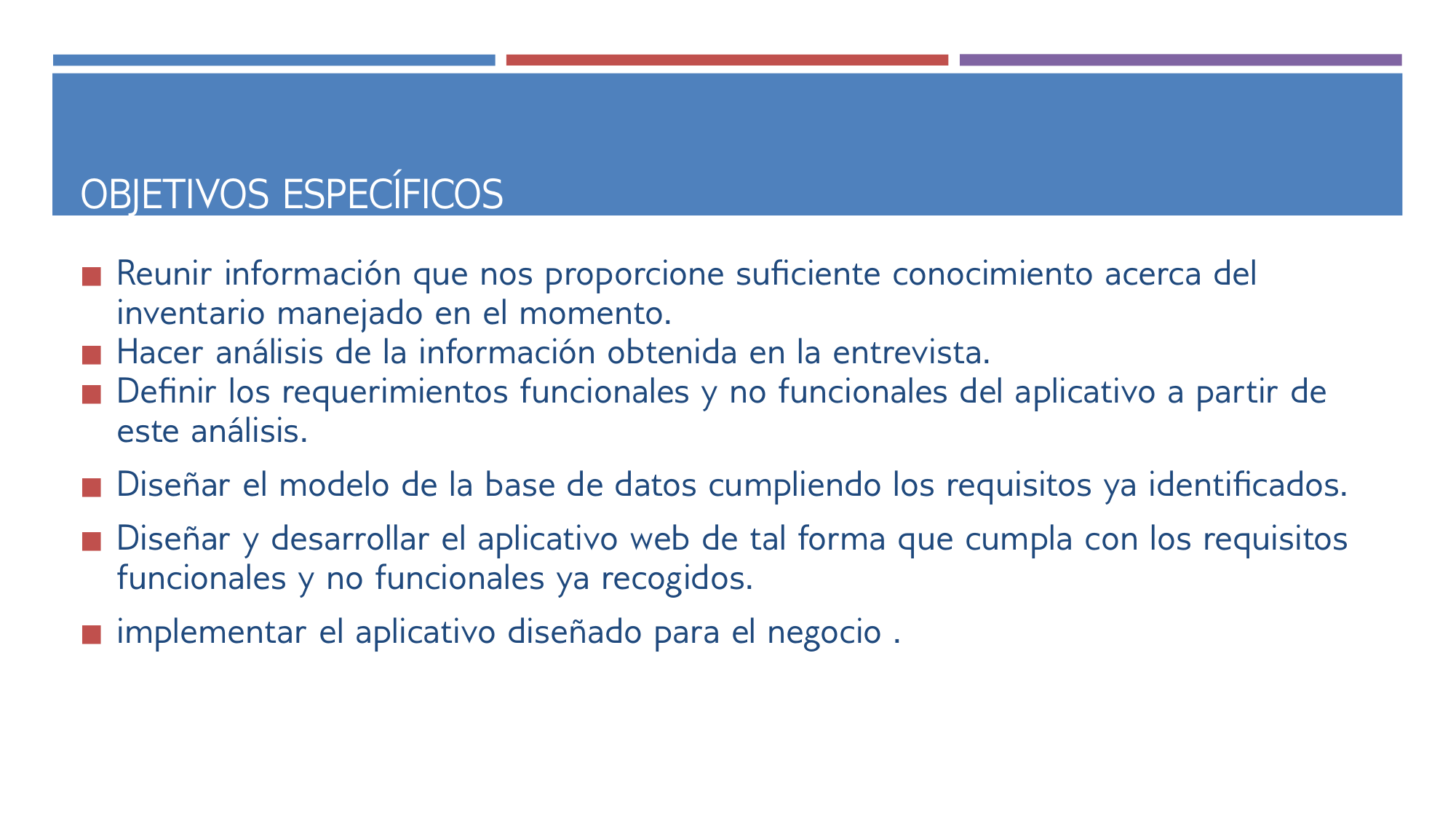

# OBJETIVOS ESPECÍFICOS
Reunir información que nos proporcione suficiente conocimiento acerca del inventario manejado en el momento.
Hacer análisis de la información obtenida en la entrevista.
Definir los requerimientos funcionales y no funcionales del aplicativo a partir de este análisis.
Diseñar el modelo de la base de datos cumpliendo los requisitos ya identificados.
Diseñar y desarrollar el aplicativo web de tal forma que cumpla con los requisitos funcionales y no funcionales ya recogidos.
implementar el aplicativo diseñado para el negocio .